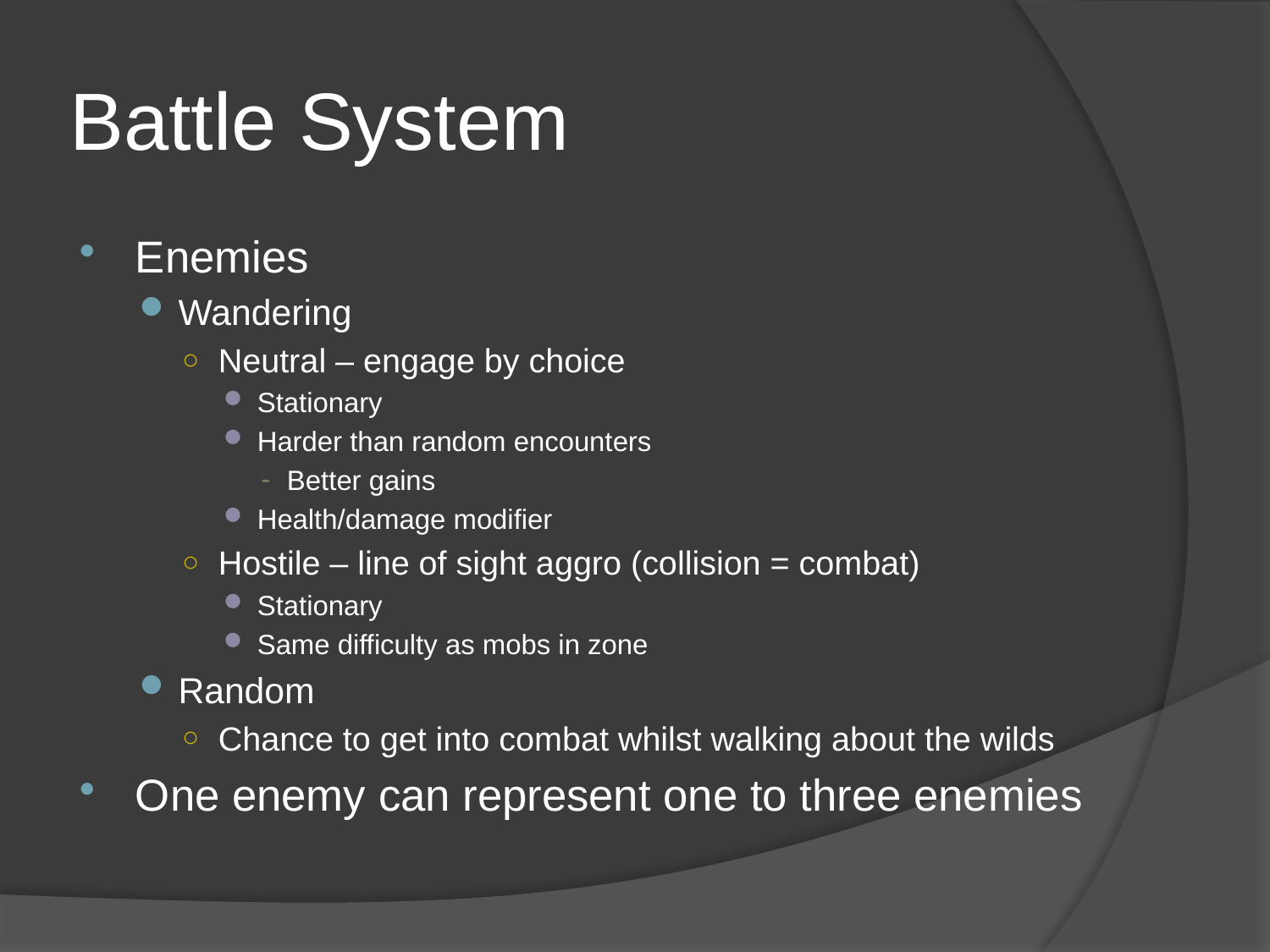

# Battle System
Enemies
Wandering
Neutral – engage by choice
Stationary
Harder than random encounters
Better gains
Health/damage modifier
Hostile – line of sight aggro (collision = combat)
Stationary
Same difficulty as mobs in zone
Random
Chance to get into combat whilst walking about the wilds
One enemy can represent one to three enemies